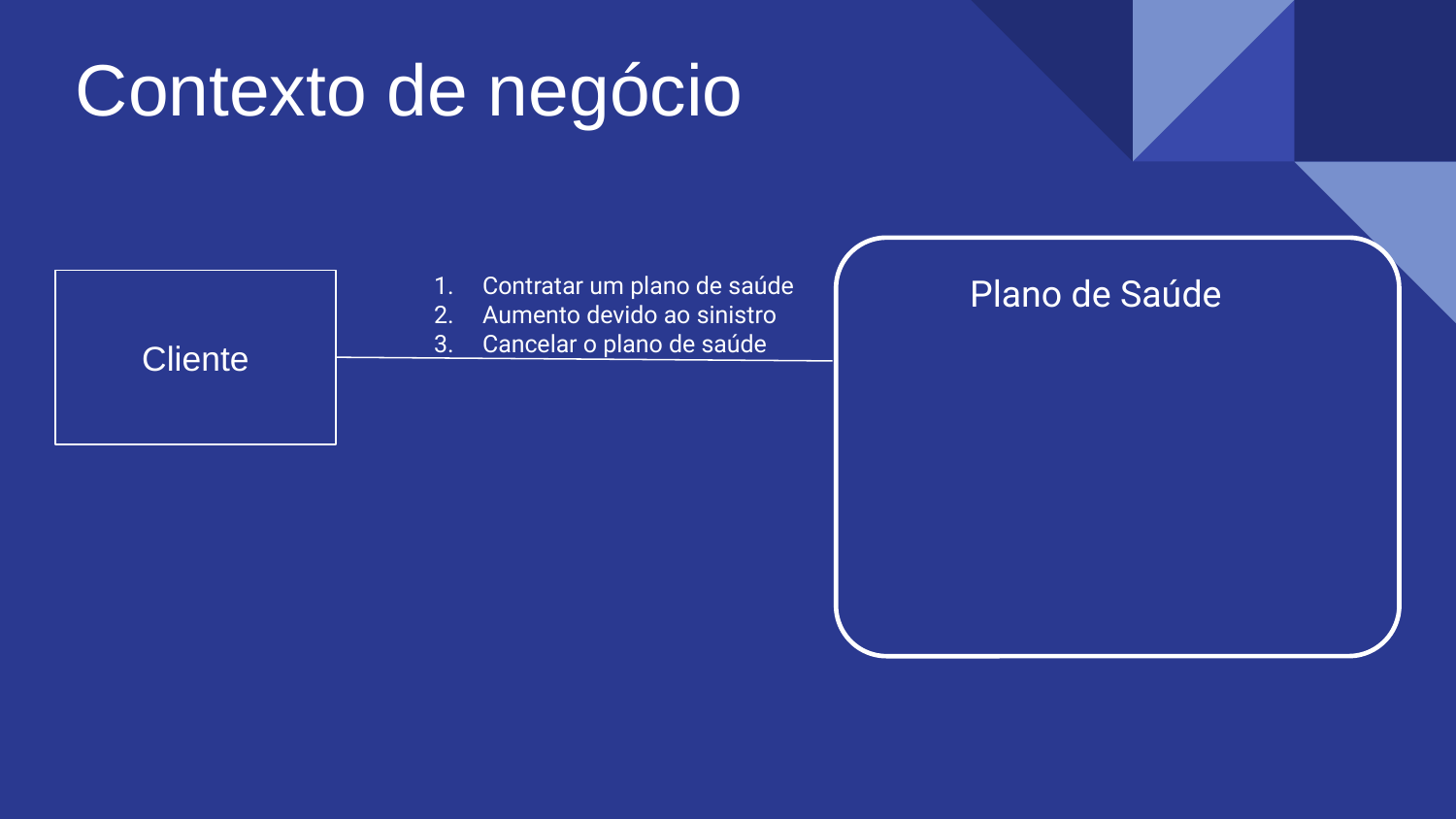

Contexto de negócio

Contratar um plano de saúde
Aumento devido ao sinistro
Cancelar o plano de saúde
Plano de Saúde
Cliente